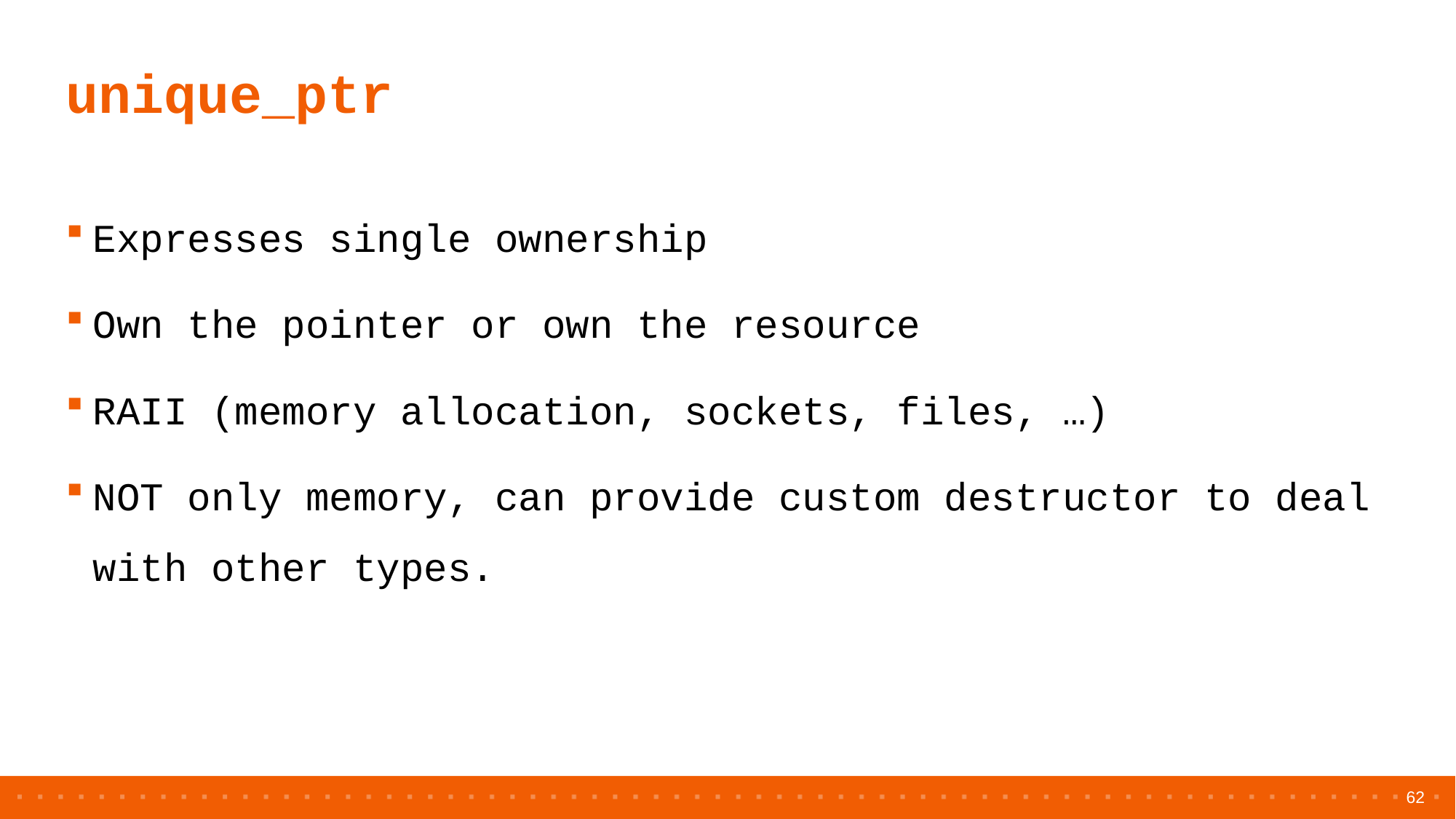

# unique_ptr
Expresses single ownership
Own the pointer or own the resource
RAII (memory allocation, sockets, files, …)
NOT only memory, can provide custom destructor to deal with other types.

62